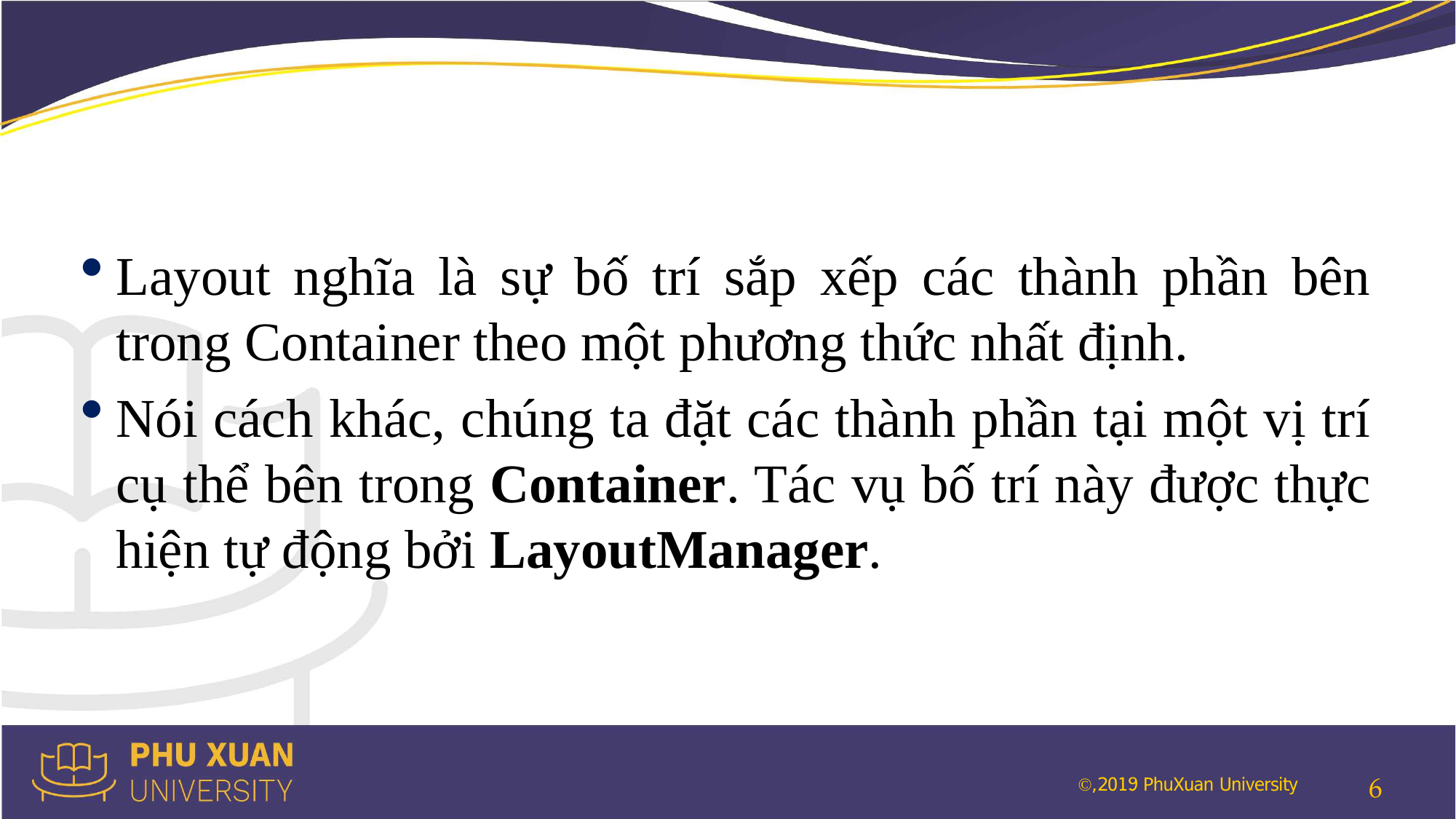

#
Layout nghĩa là sự bố trí sắp xếp các thành phần bên trong Container theo một phương thức nhất định.
Nói cách khác, chúng ta đặt các thành phần tại một vị trí cụ thể bên trong Container. Tác vụ bố trí này được thực hiện tự động bởi LayoutManager.
6